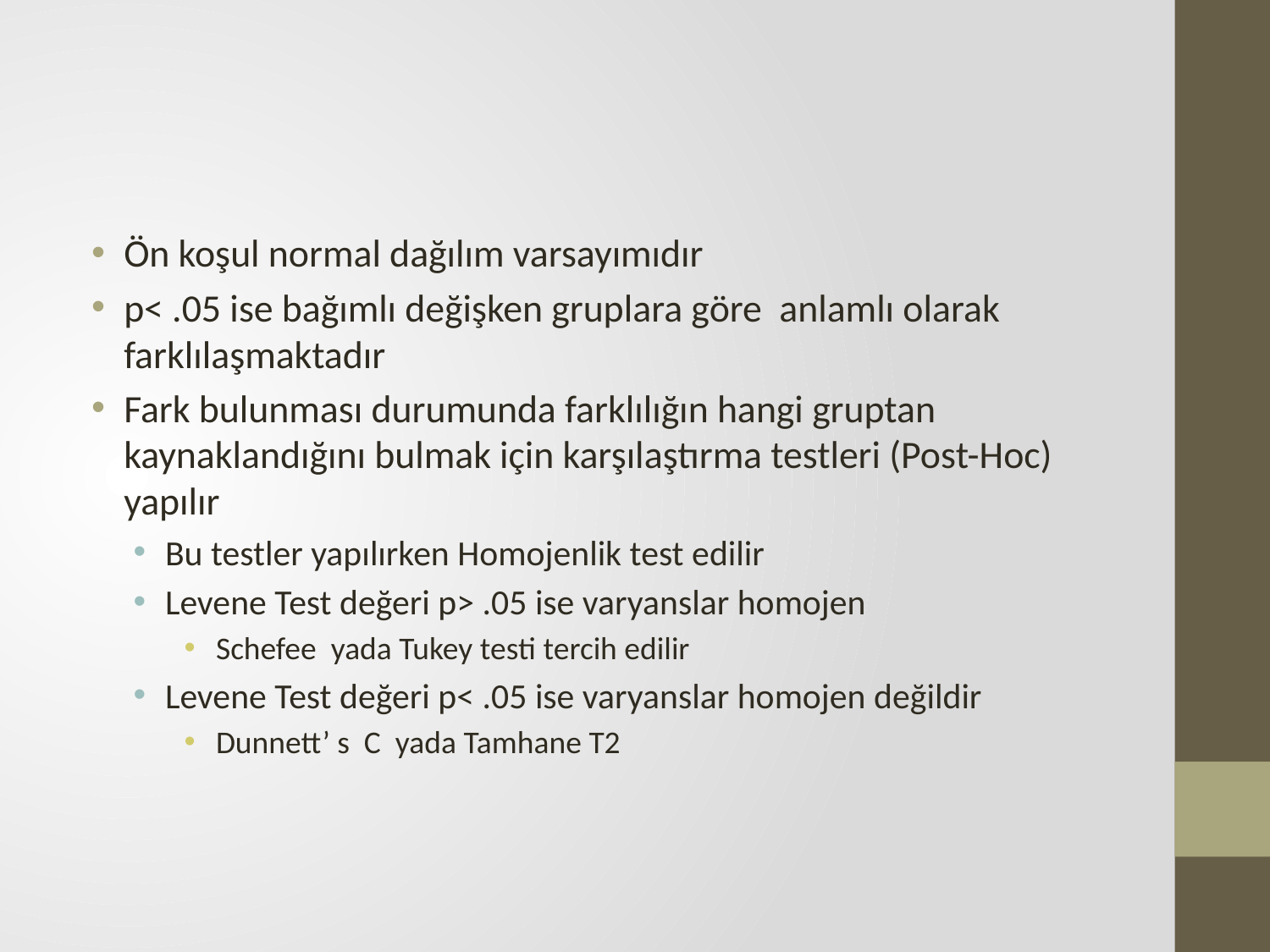

#
Ön koşul normal dağılım varsayımıdır
p< .05 ise bağımlı değişken gruplara göre  anlamlı olarak farklılaşmaktadır
Fark bulunması durumunda farklılığın hangi gruptan kaynaklandığını bulmak için karşılaştırma testleri (Post-Hoc) yapılır
Bu testler yapılırken Homojenlik test edilir
Levene Test değeri p> .05 ise varyanslar homojen
Schefee  yada Tukey testi tercih edilir
Levene Test değeri p< .05 ise varyanslar homojen değildir
Dunnett’ s  C  yada Tamhane T2